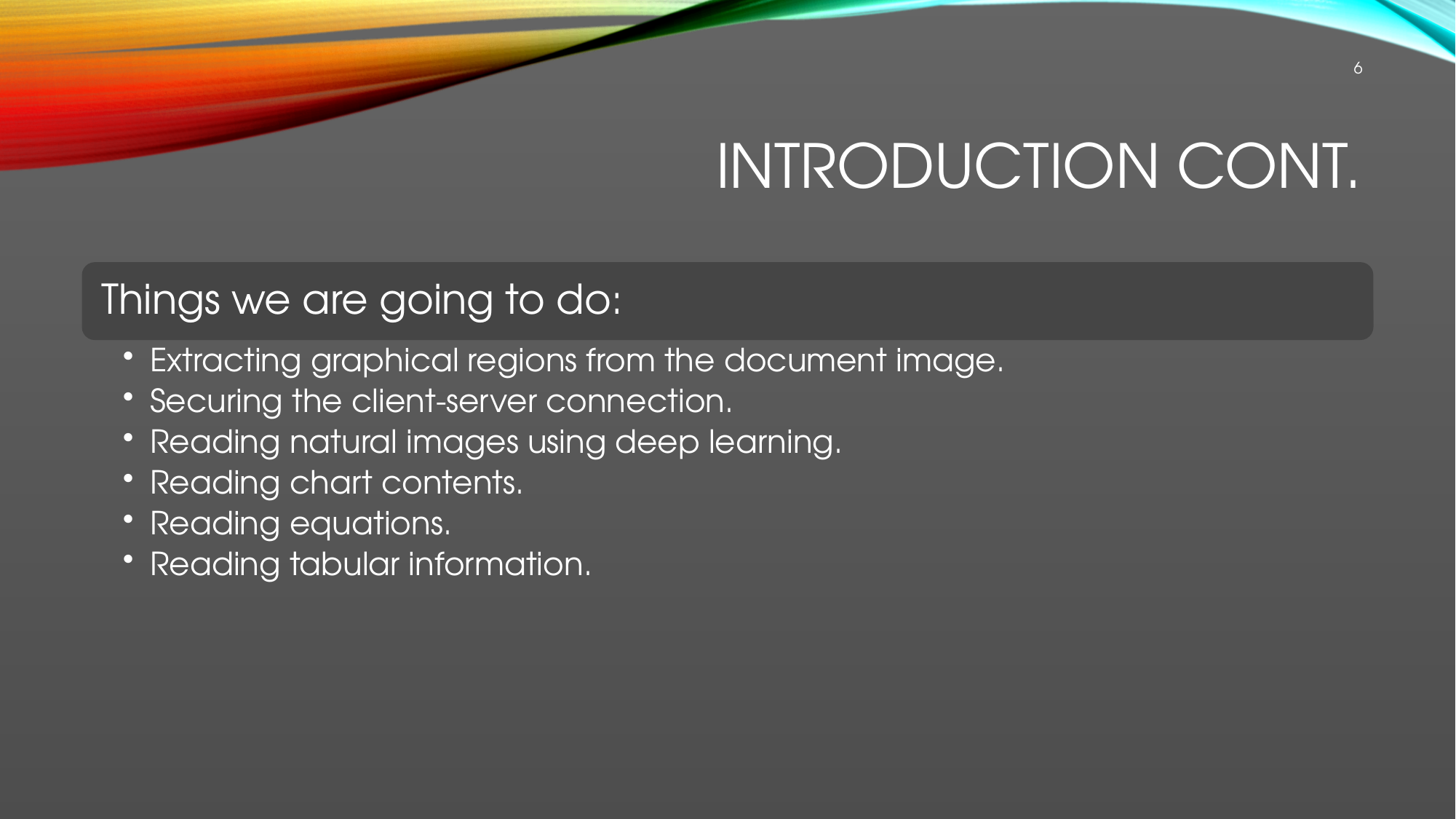

6
# Introduction cont.
Things we are going to do:
Extracting graphical regions from the document image.
Securing the client-server connection.
Reading natural images using deep learning.
Reading chart contents.
Reading equations.
Reading tabular information.